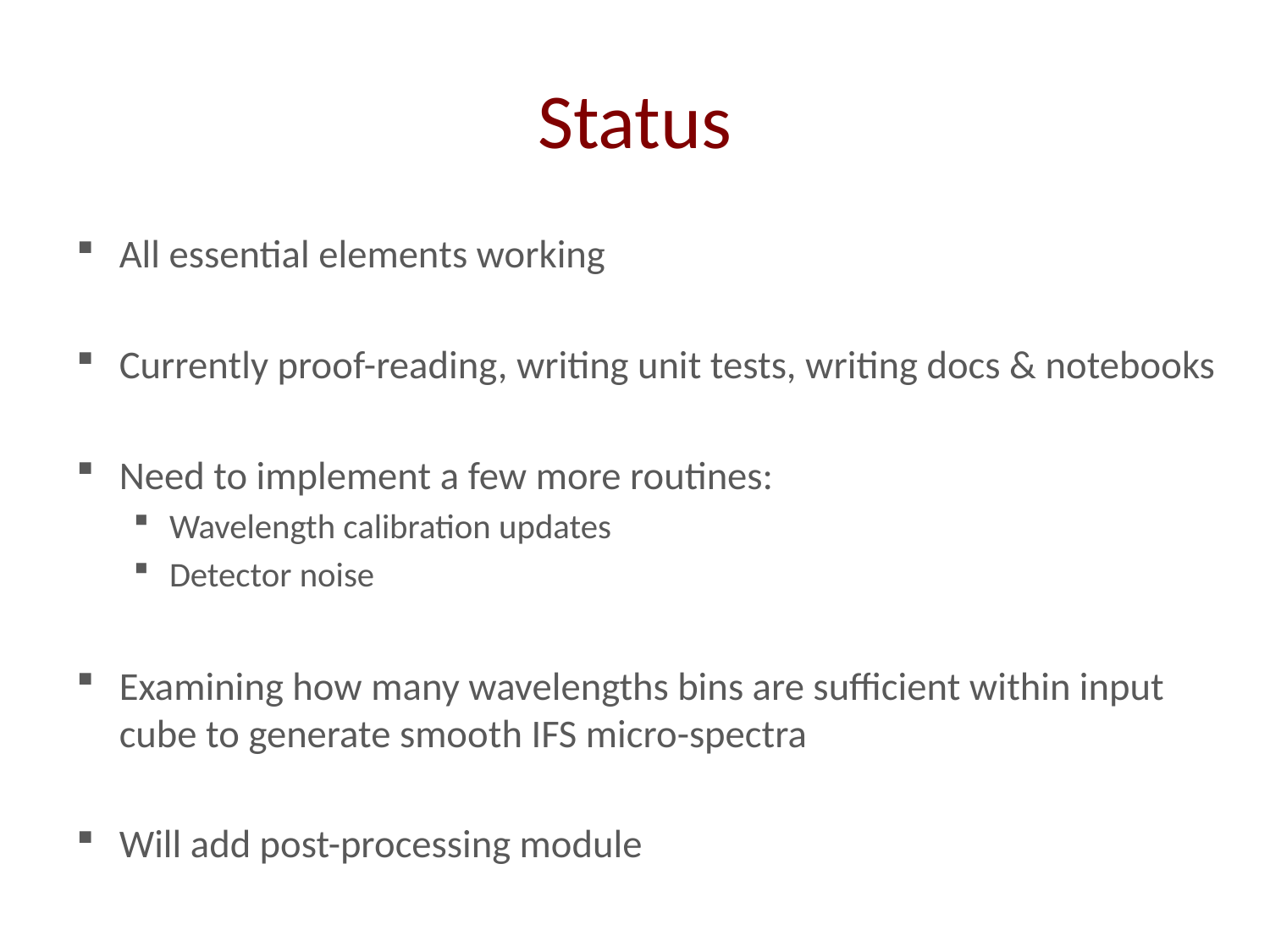

# Status
All essential elements working

Currently proof-reading, writing unit tests, writing docs & notebooks

Need to implement a few more routines:
Wavelength calibration updates
Detector noise

Examining how many wavelengths bins are sufficient within input cube to generate smooth IFS micro-spectra

Will add post-processing module